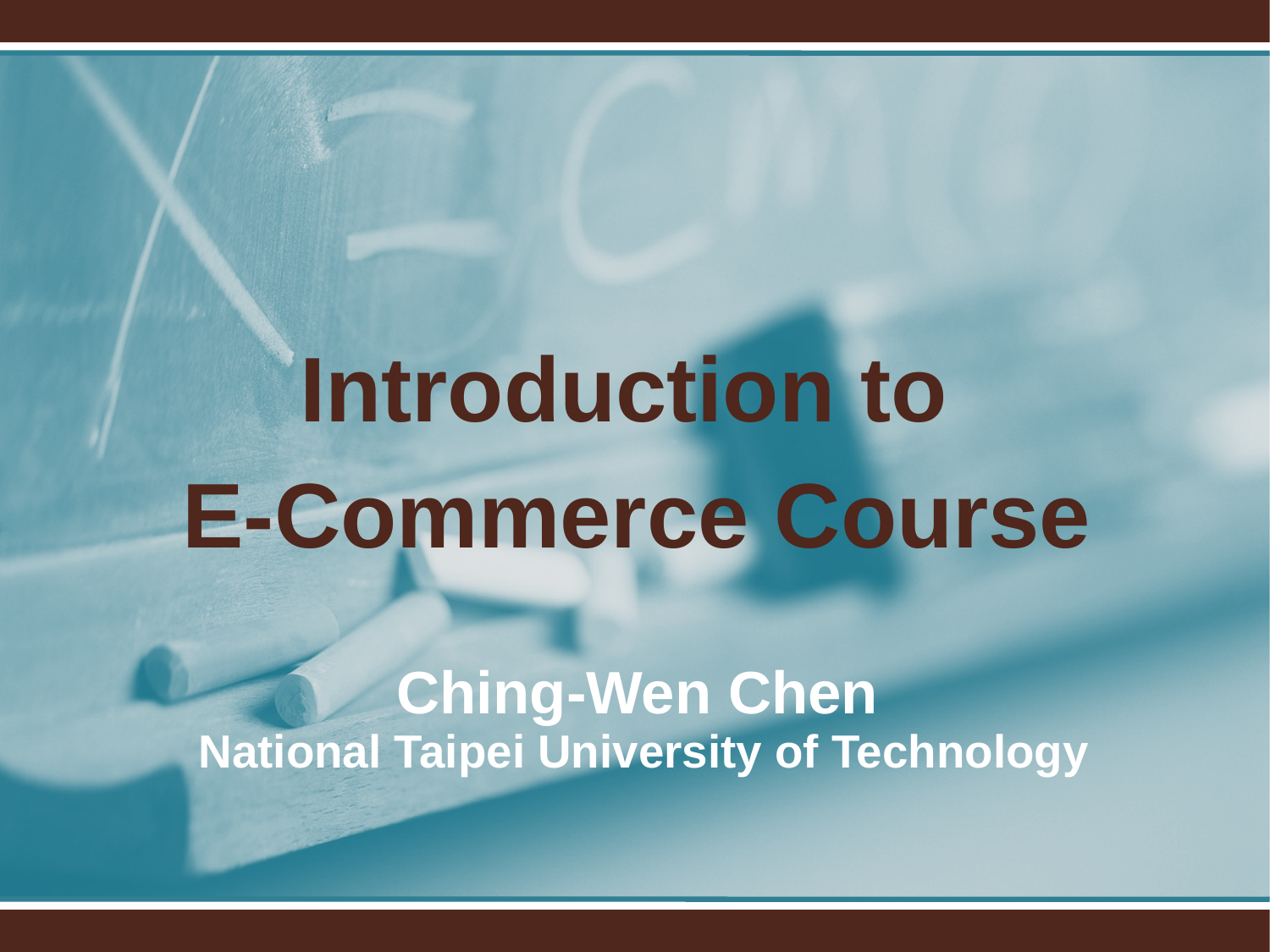

Introduction to
E-Commerce Course
# Ching-Wen Chen National Taipei University of Technology